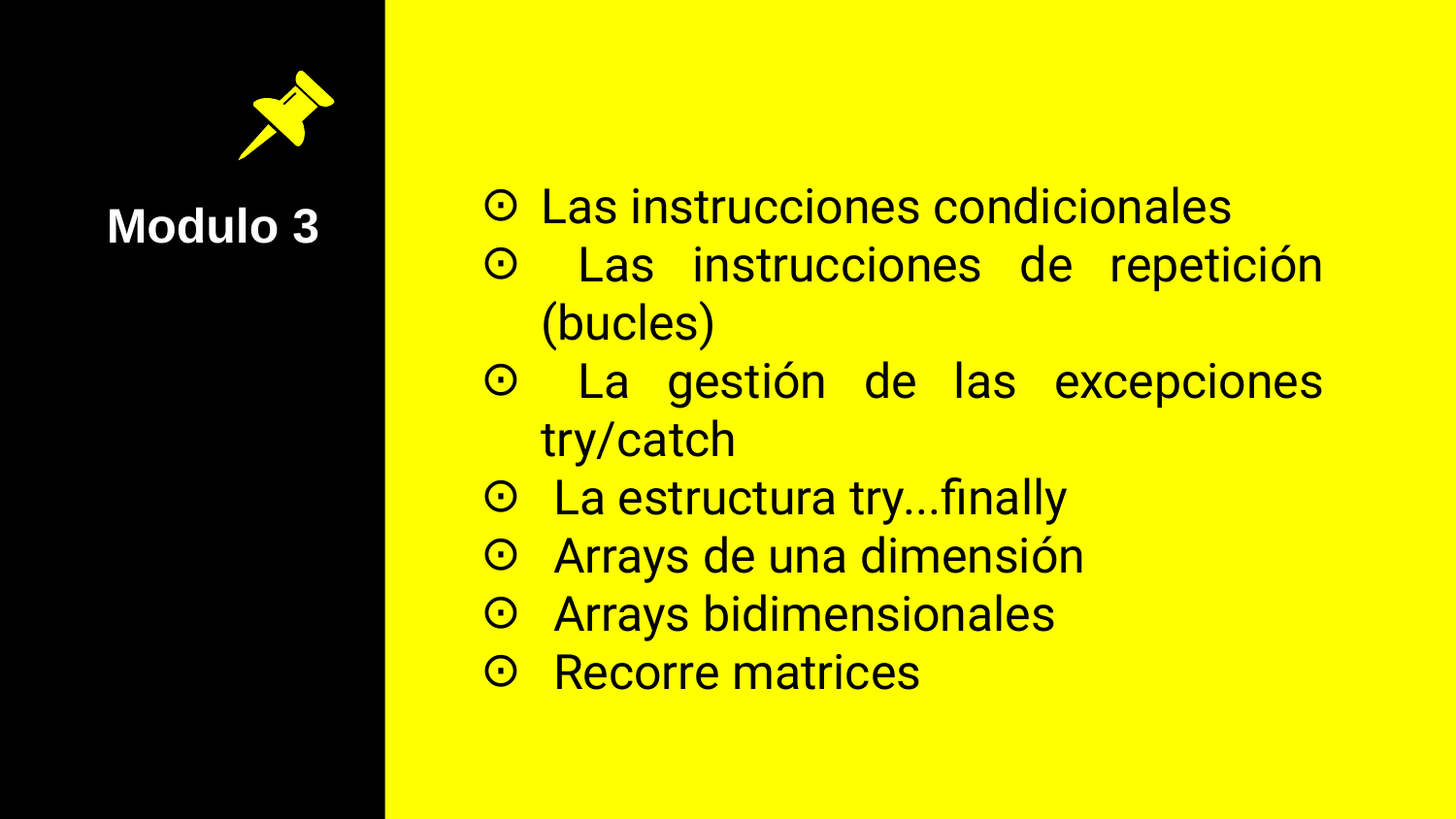

Las instrucciones condicionales
 Las instrucciones de repetición (bucles)
 La gestión de las excepciones try/catch
 La estructura try...finally
 Arrays de una dimensión
 Arrays bidimensionales
 Recorre matrices

# Modulo 3